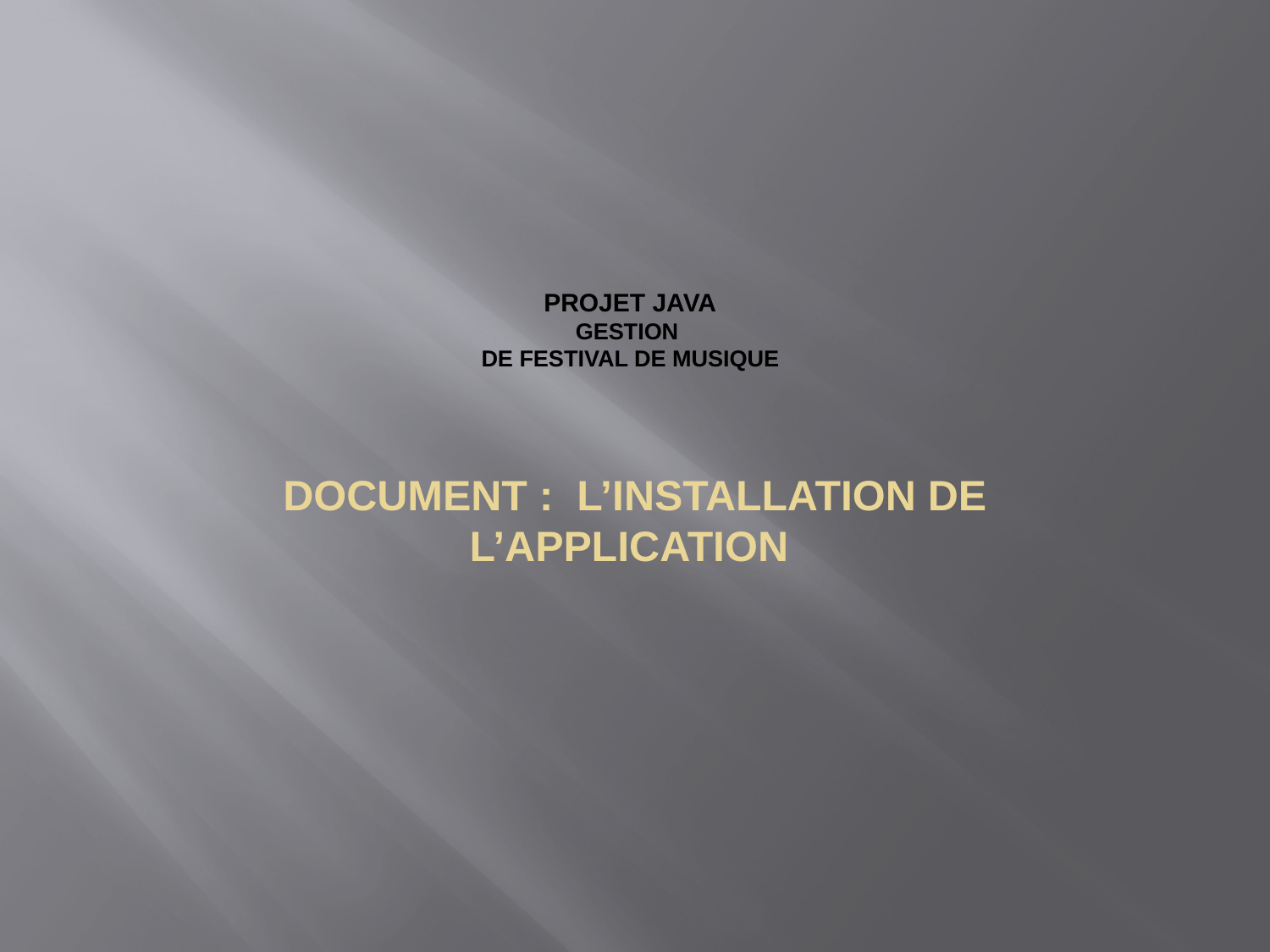

# Projet Java Gestion de festival de musique
Document :  l’installation de l’application